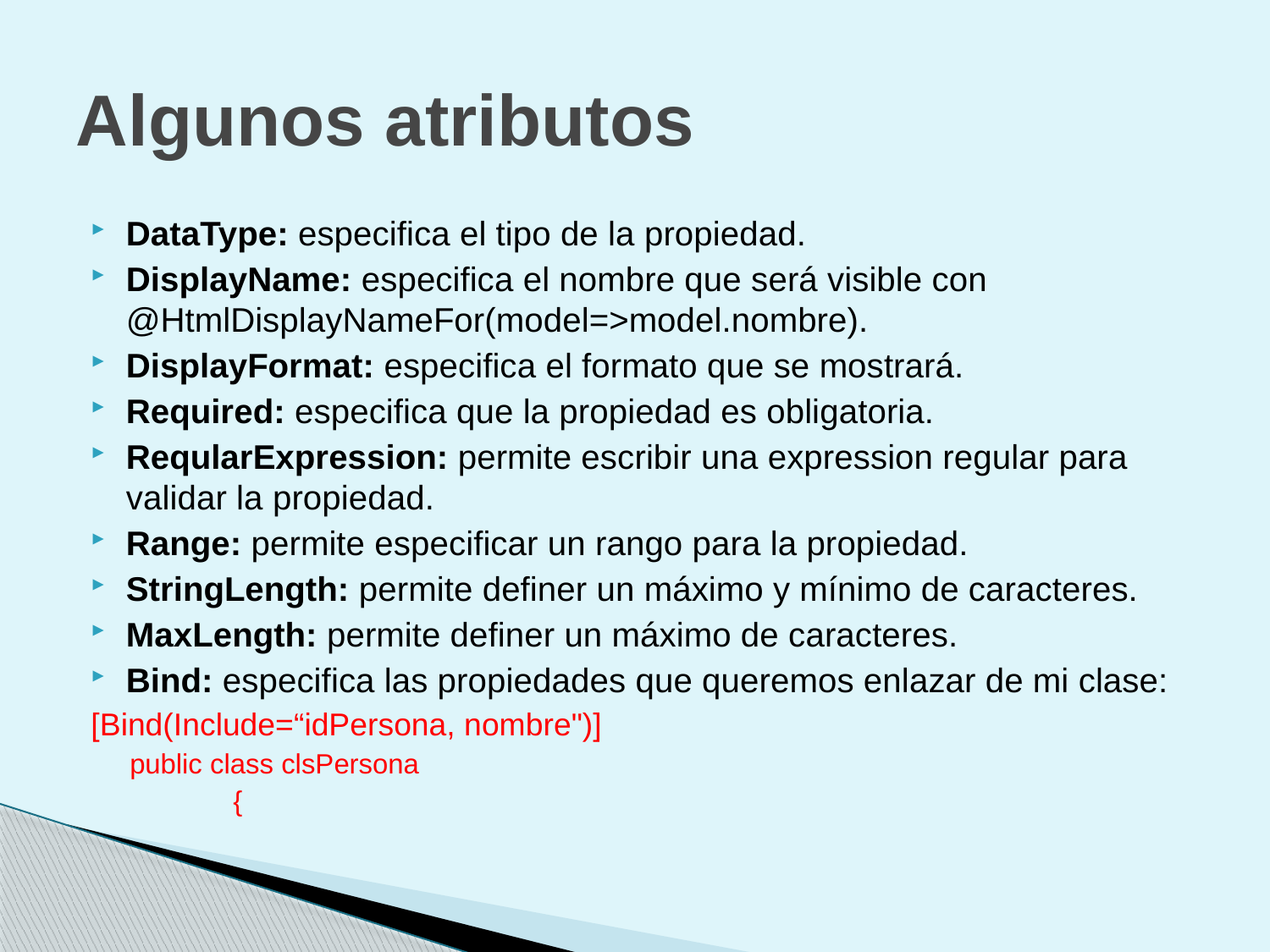

# Algunos atributos
DataType: especifica el tipo de la propiedad.
DisplayName: especifica el nombre que será visible con @HtmlDisplayNameFor(model=>model.nombre).
DisplayFormat: especifica el formato que se mostrará.
Required: especifica que la propiedad es obligatoria.
ReqularExpression: permite escribir una expression regular para validar la propiedad.
Range: permite especificar un rango para la propiedad.
StringLength: permite definer un máximo y mínimo de caracteres.
MaxLength: permite definer un máximo de caracteres.
Bind: especifica las propiedades que queremos enlazar de mi clase:
	[Bind(Include=“idPersona, nombre")]
	public class clsPersona
  	  {